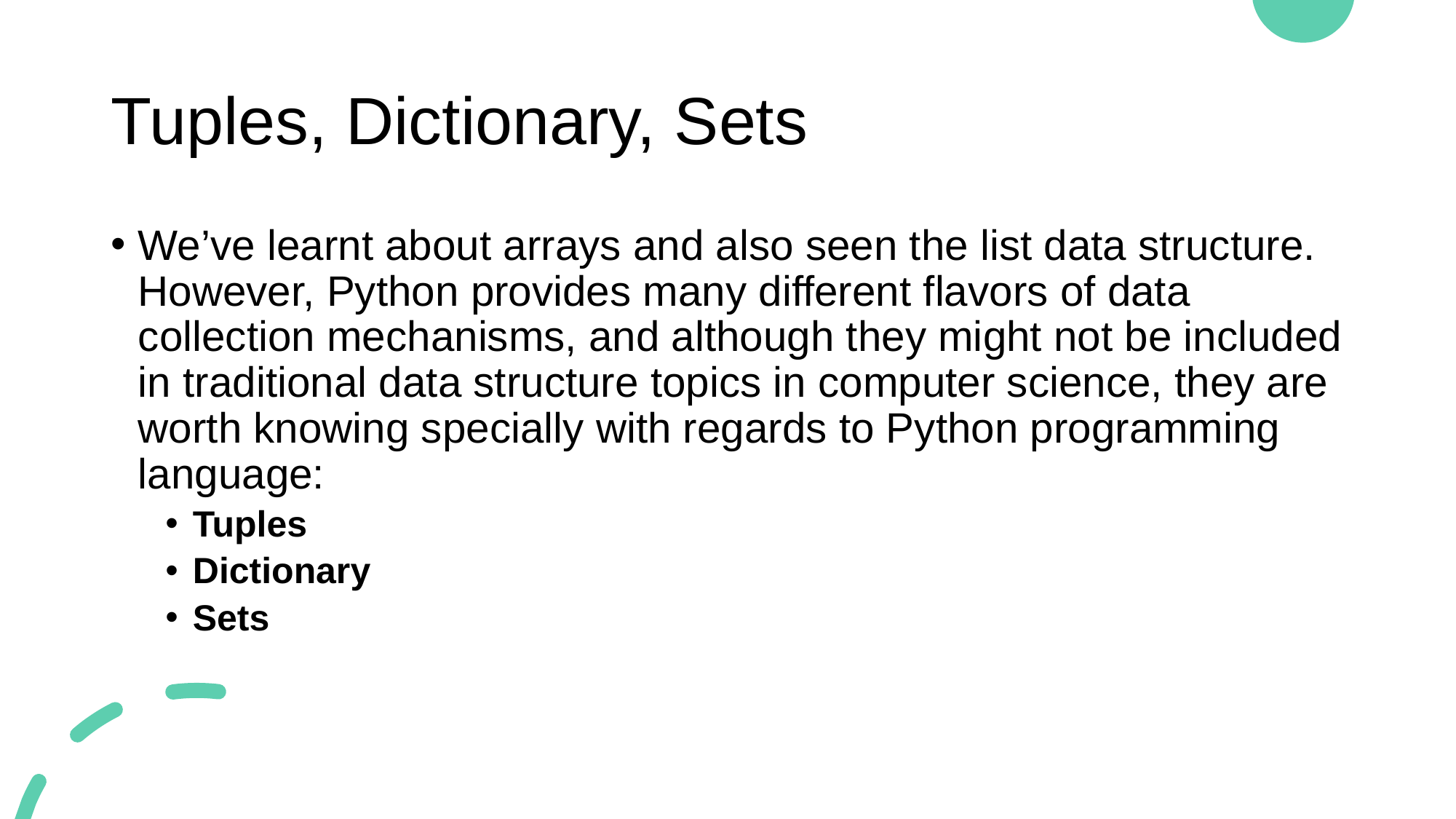

# Tuples, Dictionary, Sets
We’ve learnt about arrays and also seen the list data structure. However, Python provides many different flavors of data collection mechanisms, and although they might not be included in traditional data structure topics in computer science, they are worth knowing specially with regards to Python programming language:
Tuples
Dictionary
Sets